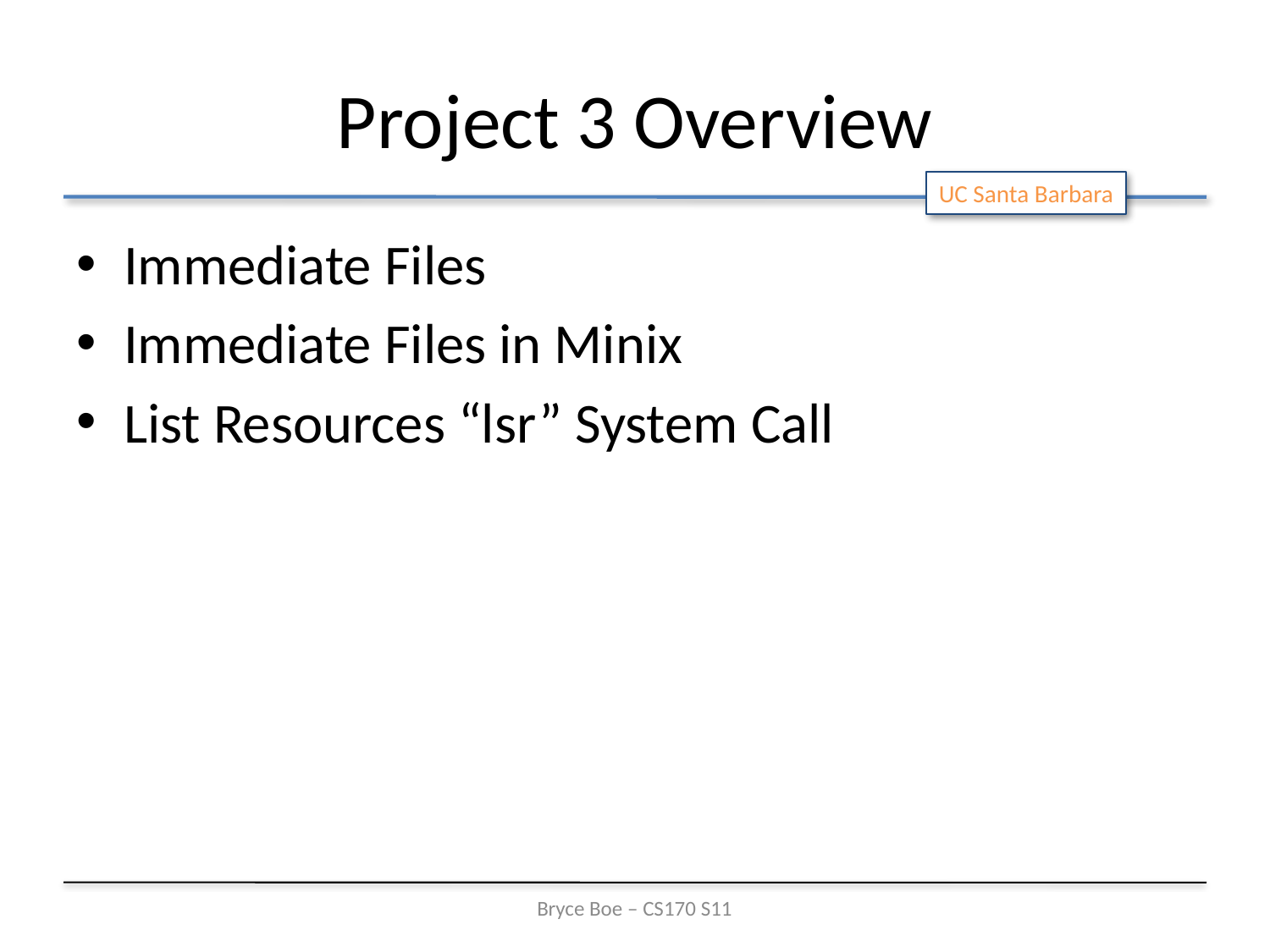

# Project 3 Overview
Immediate Files
Immediate Files in Minix
List Resources “lsr” System Call
Bryce Boe – CS170 S11